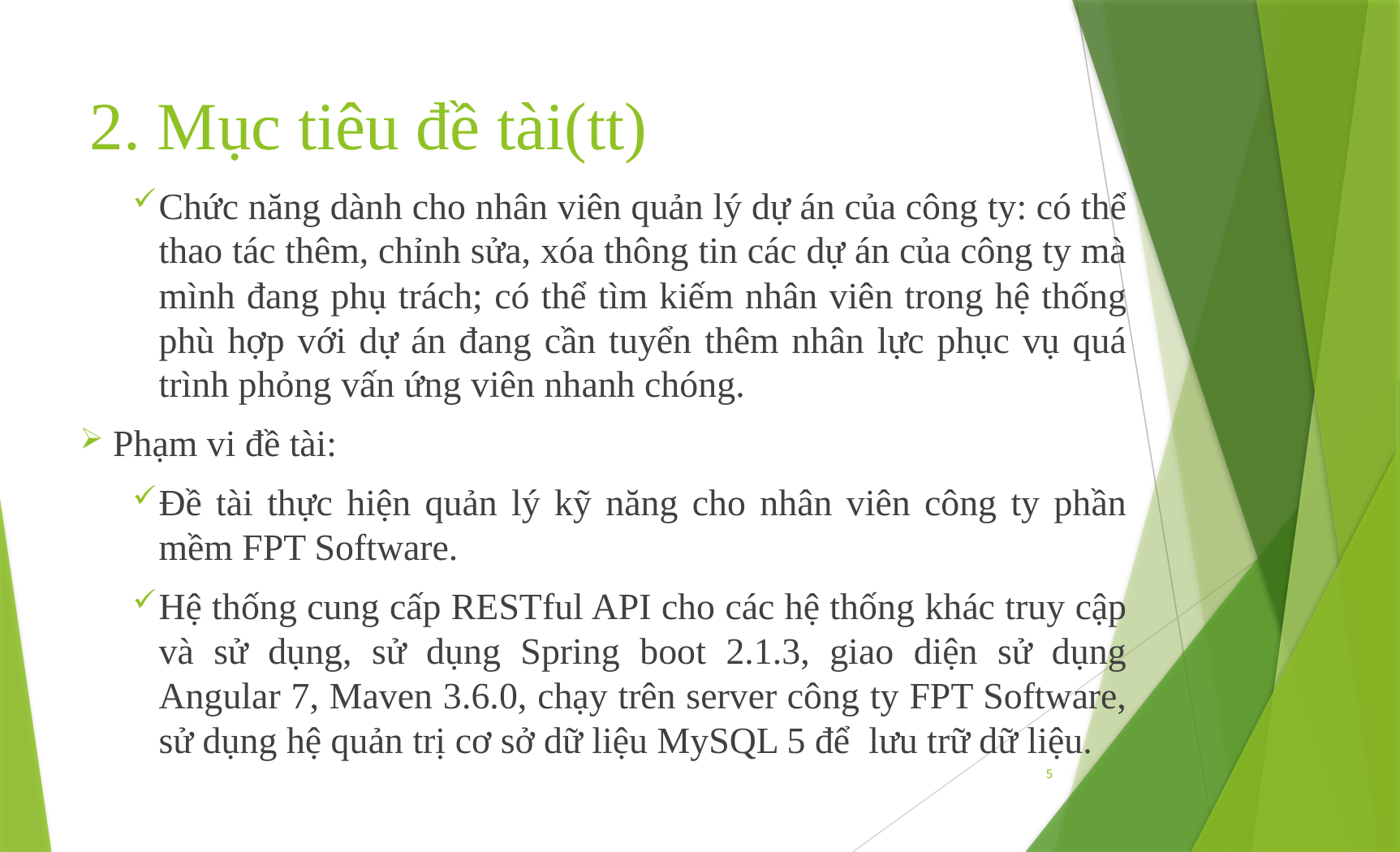

# 2. Mục tiêu đề tài(tt)
Chức năng dành cho nhân viên quản lý dự án của công ty: có thể thao tác thêm, chỉnh sửa, xóa thông tin các dự án của công ty mà mình đang phụ trách; có thể tìm kiếm nhân viên trong hệ thống phù hợp với dự án đang cần tuyển thêm nhân lực phục vụ quá trình phỏng vấn ứng viên nhanh chóng.
Phạm vi đề tài:
Đề tài thực hiện quản lý kỹ năng cho nhân viên công ty phần mềm FPT Software.
Hệ thống cung cấp RESTful API cho các hệ thống khác truy cập và sử dụng, sử dụng Spring boot 2.1.3, giao diện sử dụng Angular 7, Maven 3.6.0, chạy trên server công ty FPT Software, sử dụng hệ quản trị cơ sở dữ liệu MySQL 5 để  lưu trữ dữ liệu.
5